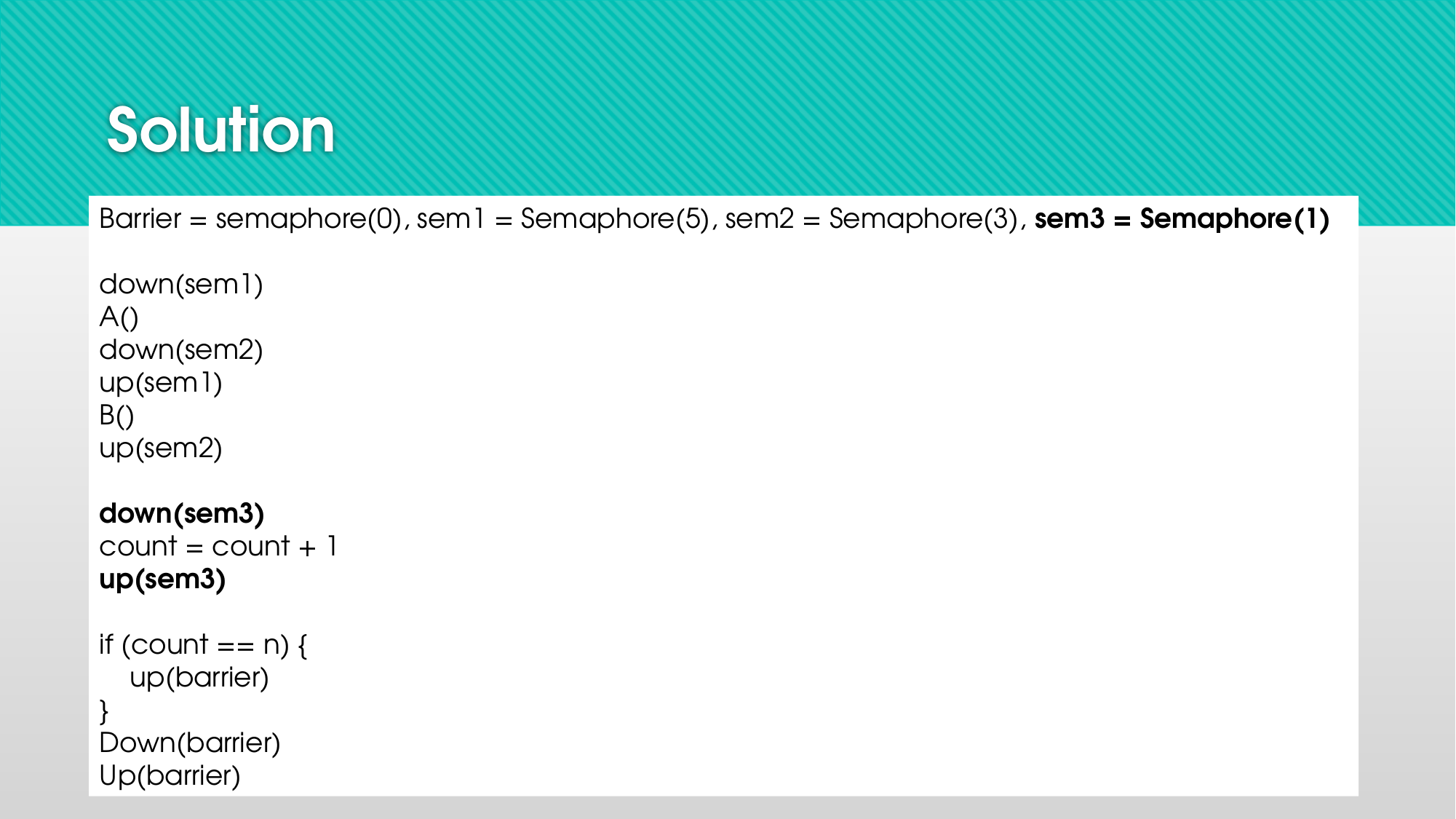

# Solution
Barrier = semaphore(0), sem1 = Semaphore(5), sem2 = Semaphore(3), sem3 = Semaphore(1)

down(sem1)
A()
down(sem2)
up(sem1)
B()
up(sem2)

down(sem3)
count = count + 1
up(sem3)

if (count == n) {
    up(barrier)
}
Down(barrier)
Up(barrier)